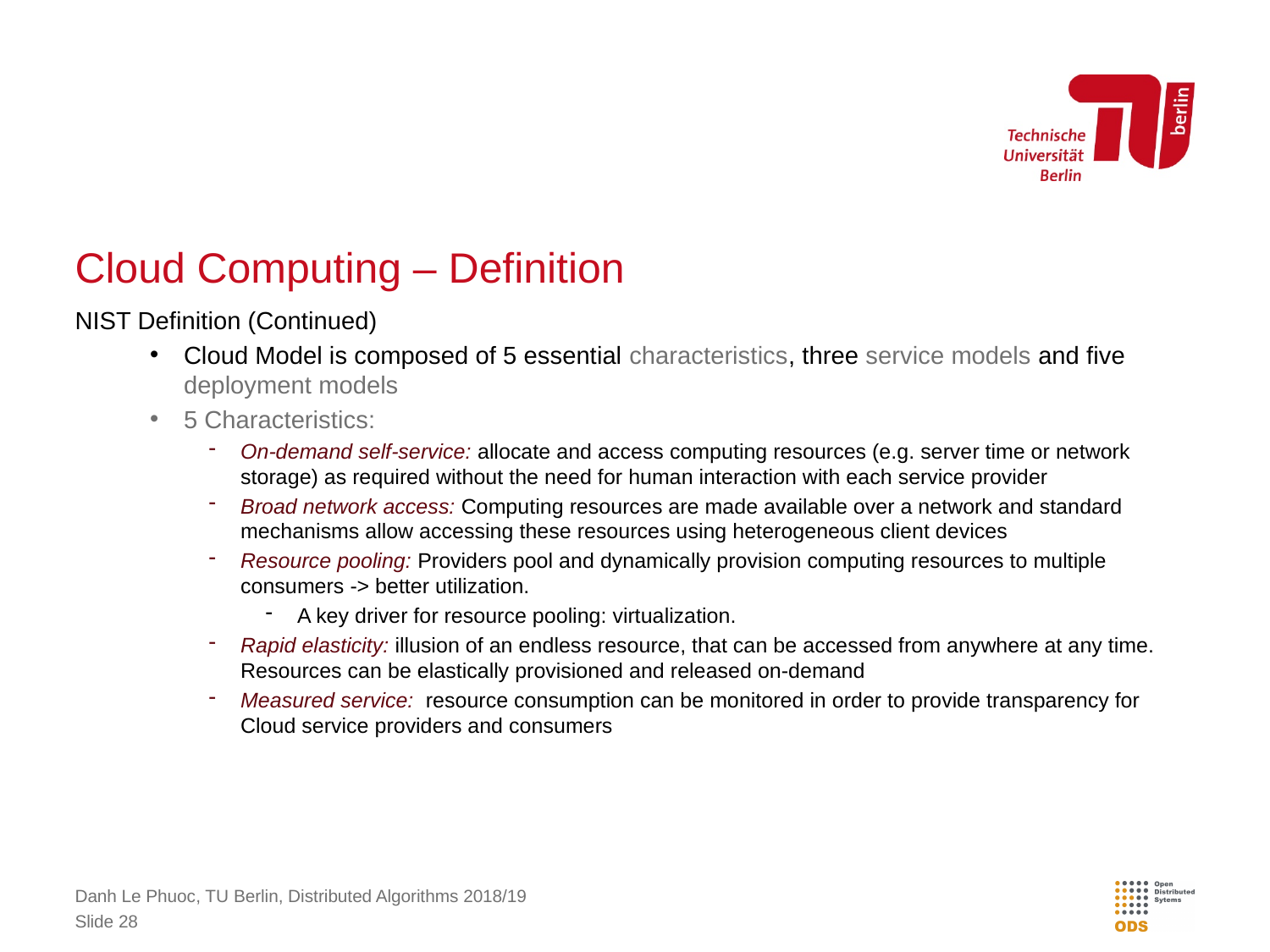

# Cloud Computing – Definition
NIST Definition (Continued)
Cloud Model is composed of 5 essential characteristics, three service models and five deployment models
5 Characteristics:
On-demand self-service: allocate and access computing resources (e.g. server time or network storage) as required without the need for human interaction with each service provider
Broad network access: Computing resources are made available over a network and standard mechanisms allow accessing these resources using heterogeneous client devices
Resource pooling: Providers pool and dynamically provision computing resources to multiple consumers -> better utilization.
A key driver for resource pooling: virtualization.
Rapid elasticity: illusion of an endless resource, that can be accessed from anywhere at any time. Resources can be elastically provisioned and released on-demand
Measured service:  resource consumption can be monitored in order to provide transparency for Cloud service providers and consumers
Danh Le Phuoc, TU Berlin, Distributed Algorithms 2018/19
Slide 28